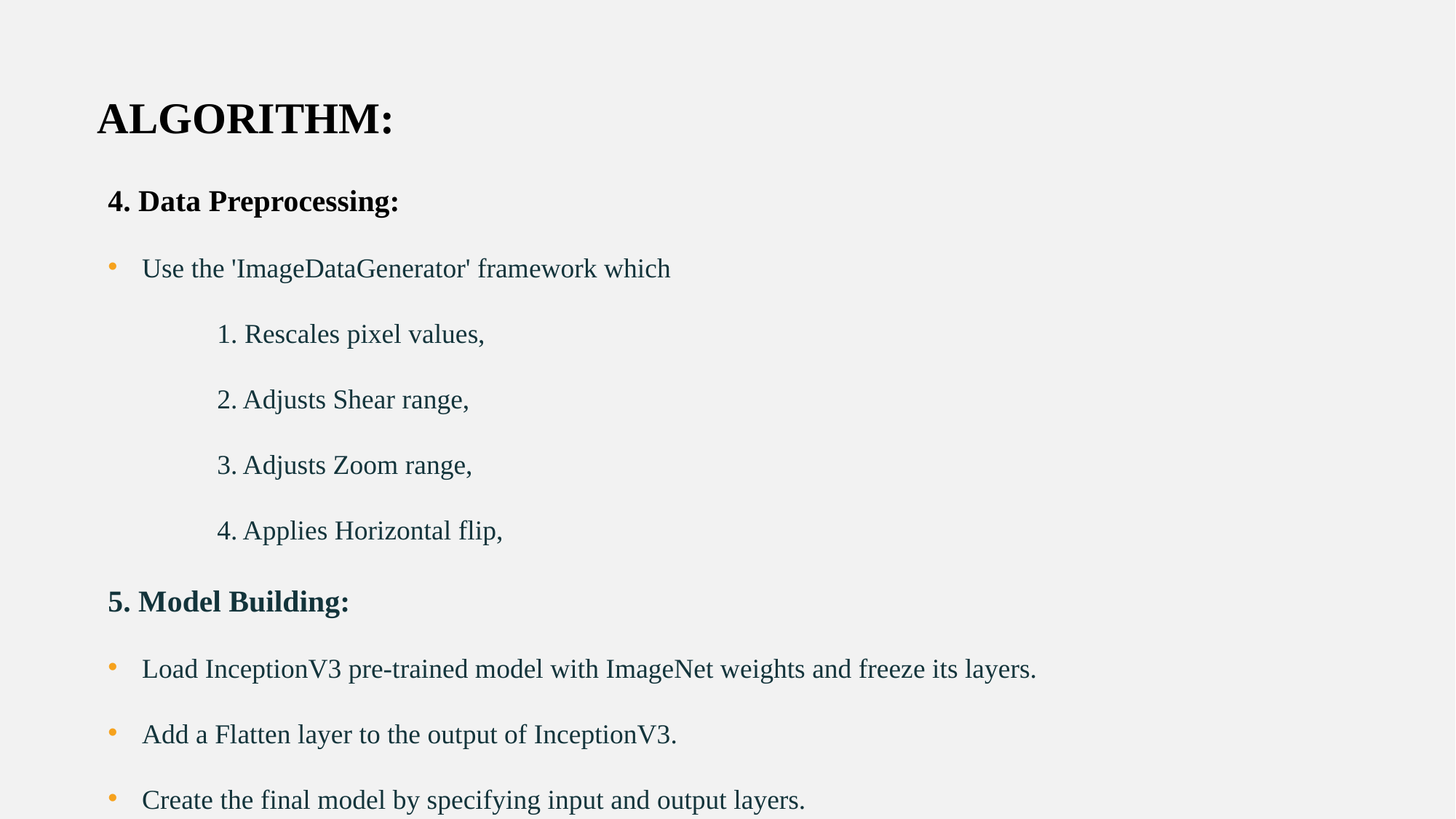

ALGORITHM:
4. Data Preprocessing:
Use the 'ImageDataGenerator' framework which
	1. Rescales pixel values,
	2. Adjusts Shear range,
	3. Adjusts Zoom range,
	4. Applies Horizontal flip,
5. Model Building:
Load InceptionV3 pre-trained model with ImageNet weights and freeze its layers.
Add a Flatten layer to the output of InceptionV3.
Create the final model by specifying input and output layers.